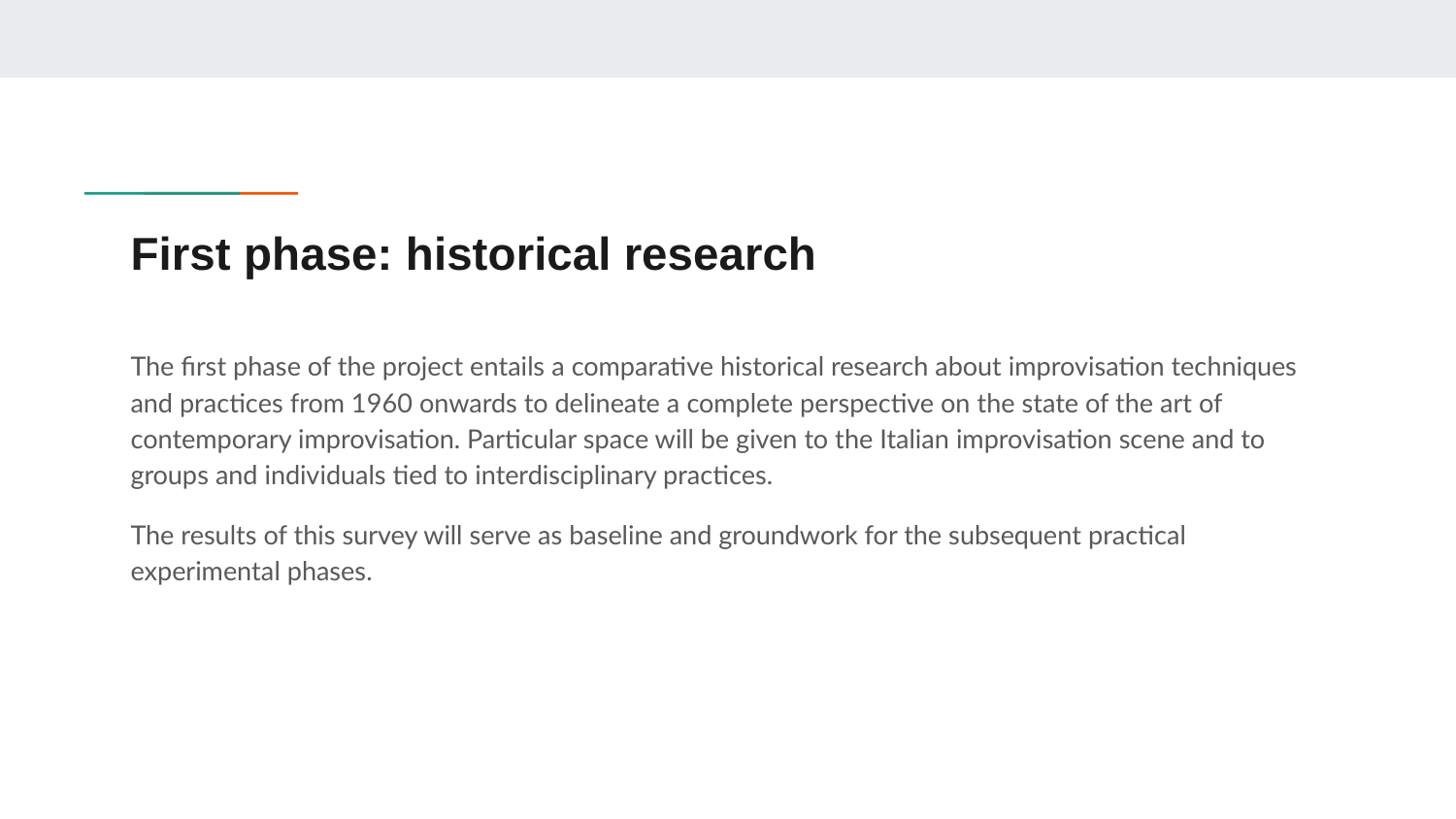

# First phase: historical research
The first phase of the project entails a comparative historical research about improvisation techniques and practices from 1960 onwards to delineate a complete perspective on the state of the art of contemporary improvisation. Particular space will be given to the Italian improvisation scene and to groups and individuals tied to interdisciplinary practices.
The results of this survey will serve as baseline and groundwork for the subsequent practical experimental phases.